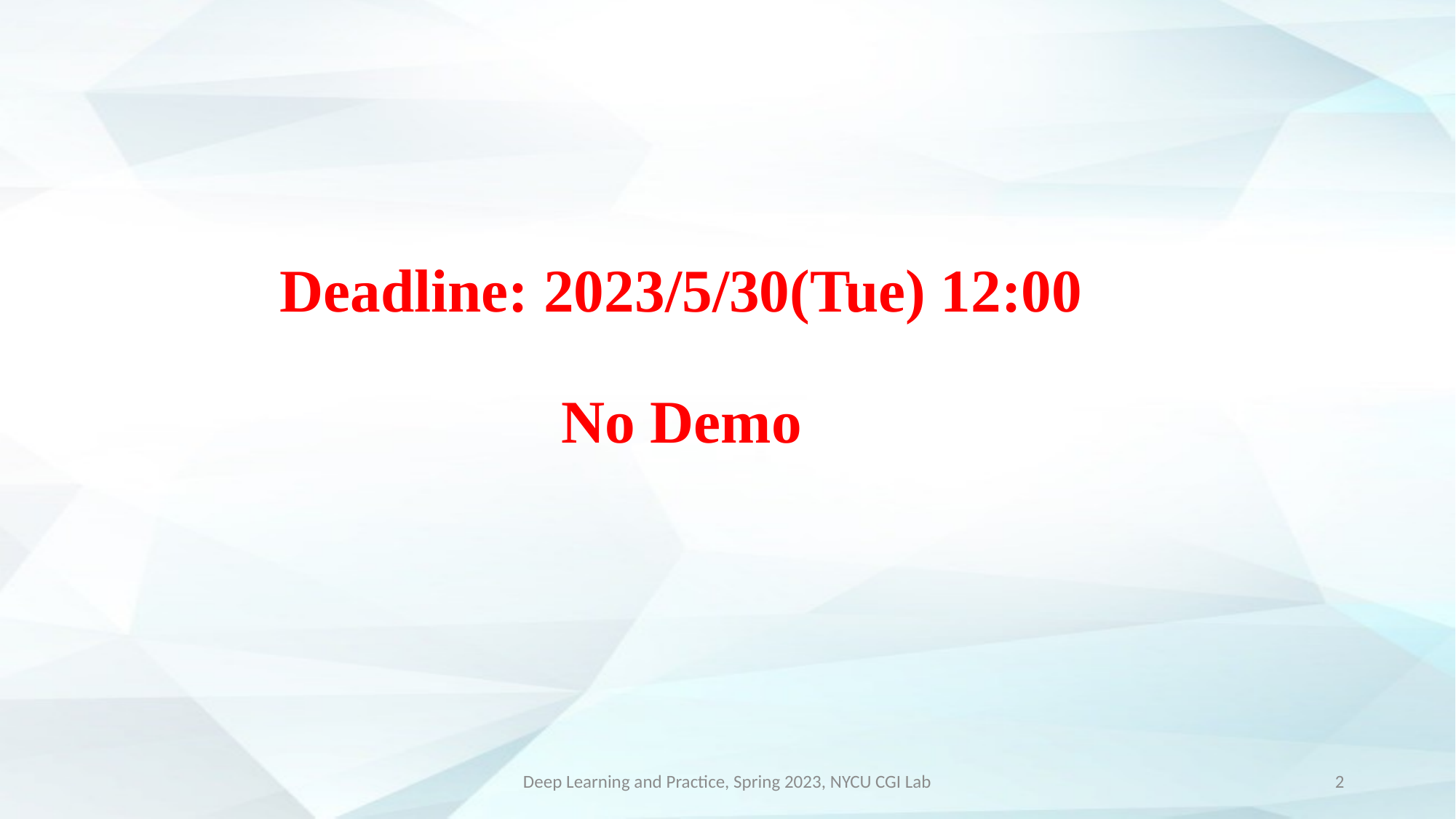

# Deadline: 2023/5/30(Tue) 12:00 No Demo
Deep Learning and Practice, Spring 2023, NYCU CGI Lab
2